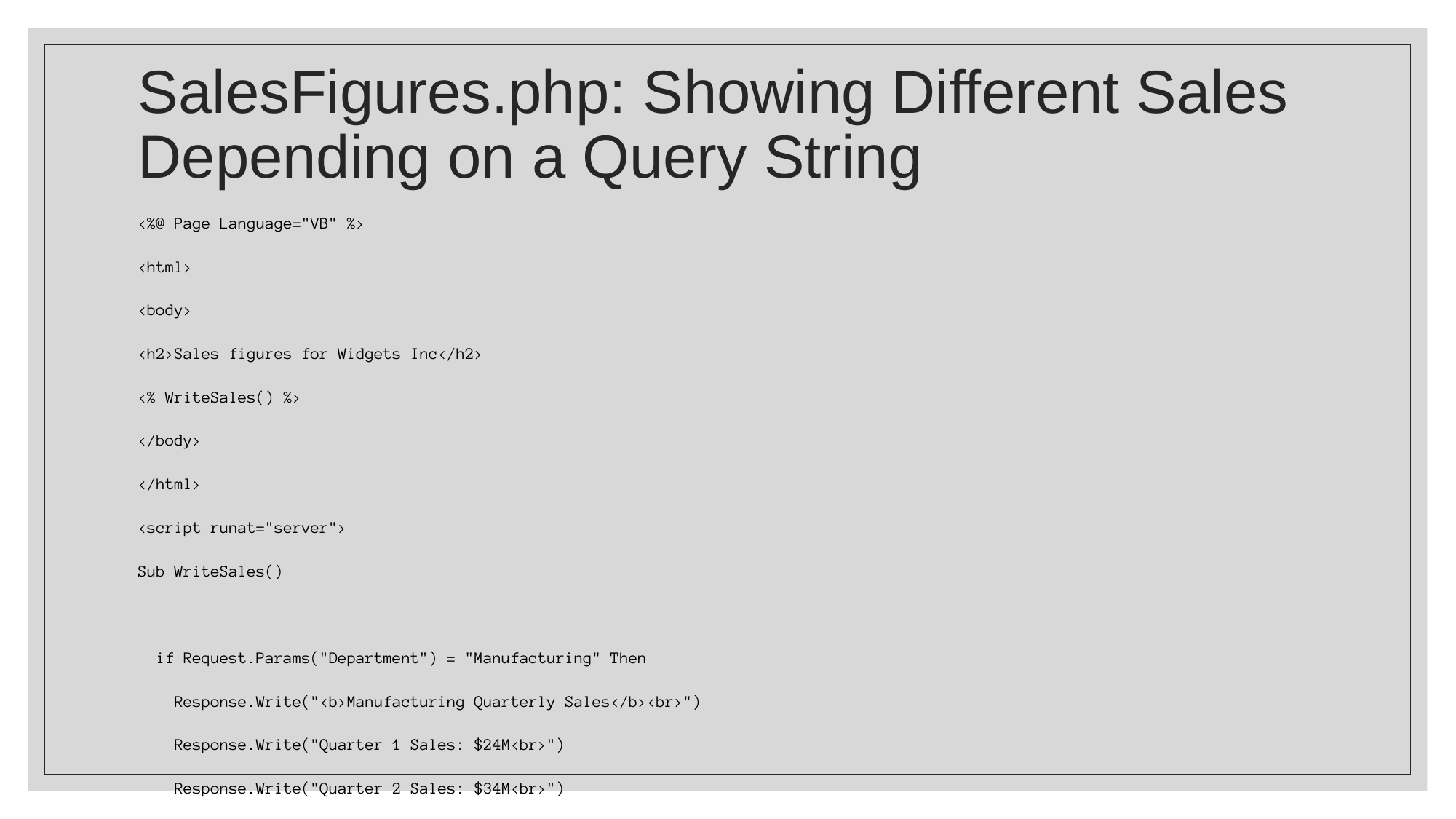

# SalesFigures.php: Showing Different Sales Depending on a Query String

<%@ Page Language="VB" %>
<html>
<body>
<h2>Sales figures for Widgets Inc</h2>
<% WriteSales() %>
</body>
</html>
<script runat="server">
Sub WriteSales()

  if Request.Params("Department") = "Manufacturing" Then
    Response.Write("<b>Manufacturing Quarterly Sales</b><br>")
    Response.Write("Quarter 1 Sales: $24M<br>")
    Response.Write("Quarter 2 Sales: $34M<br>")
    Response.Write("Quarter 3 Sales: $12M<br>")
  End If
  if Request.Params("Department") = "RD" Then

    Response.Write("<b>Research and Development Quarterly Sales</b><br>")
    Response.Write("Quarter 1 Sales: $2M<br>")
    Response.Write("Quarter 2 Sales: $3M<br>")
    Response.Write("Quarter 3 Sales: $1M<br>")
  End If
End Sub
</script>